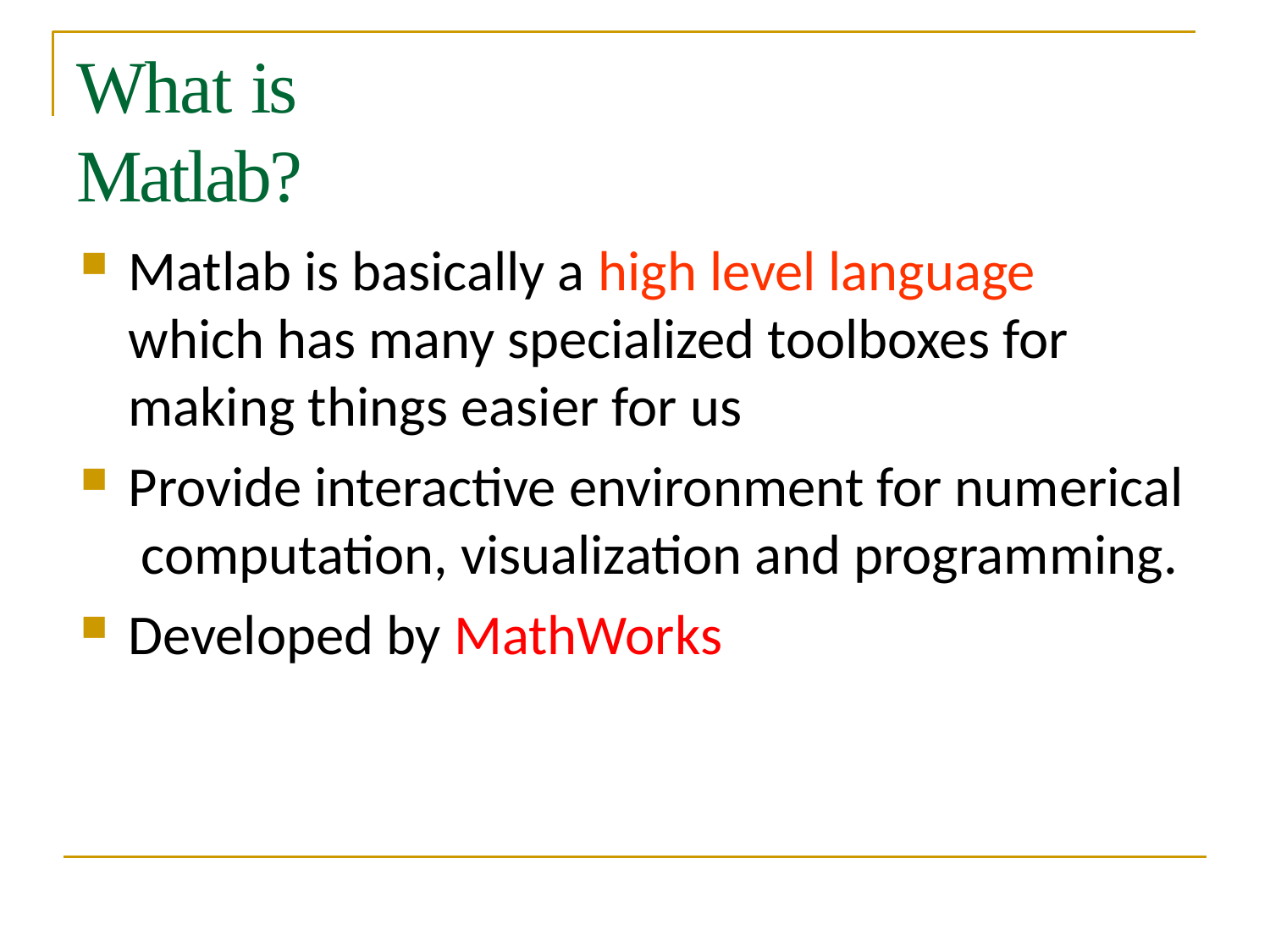

# What is	Matlab?
Matlab is basically a high level language  which has many specialized toolboxes for  making things easier for us
Provide interactive environment for numerical  computation, visualization and programming.
Developed by MathWorks